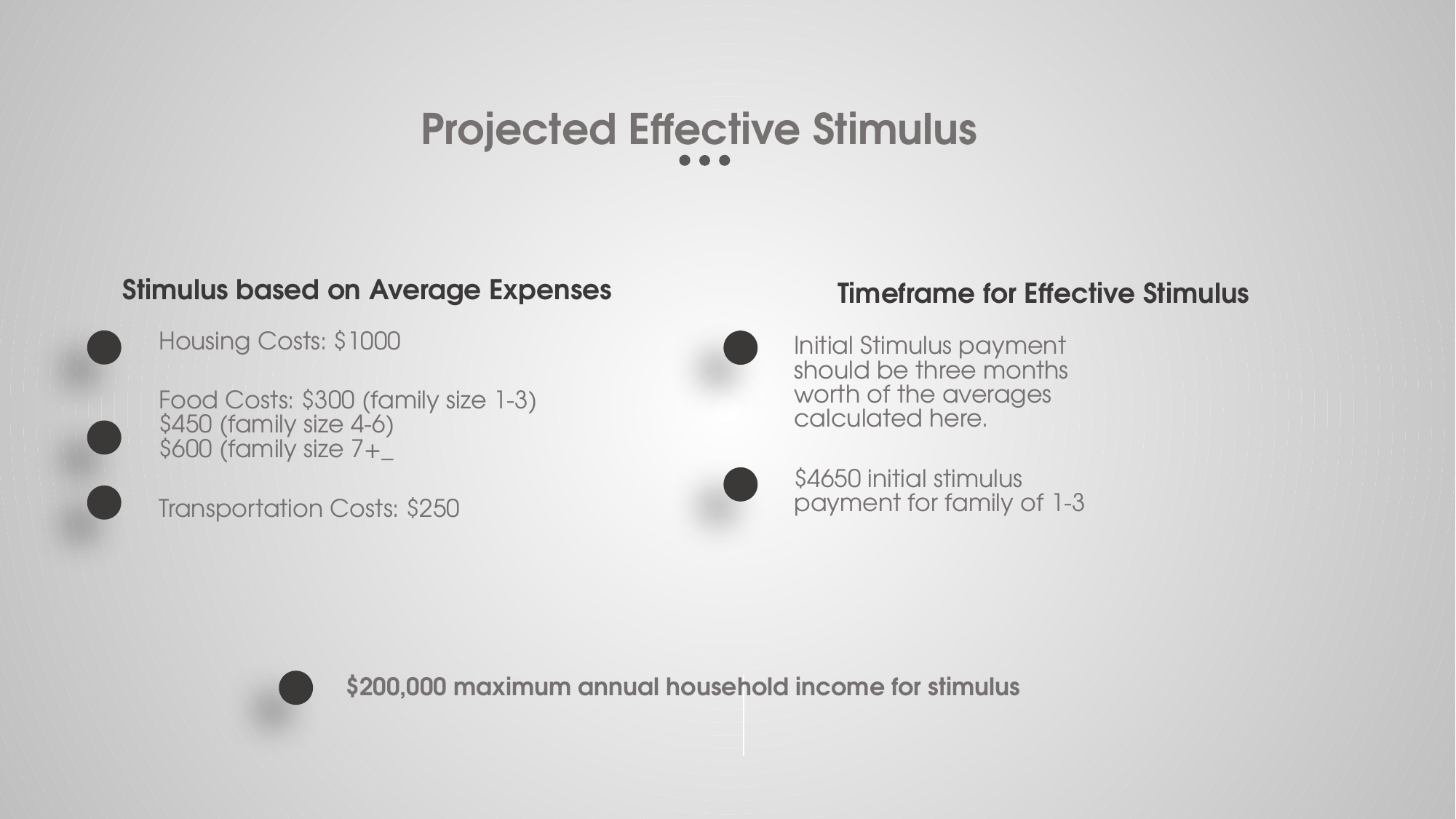

Projected Effective Stimulus

Stimulus based on Average Expenses

Timeframe for Effective Stimulus
Housing Costs: $1000
Initial Stimulus payment should be three months worth of the averages calculated here.

Food Costs: $300 (family size 1-3)
$450 (family size 4-6)
$600 (family size 7+_

$4650 initial stimulus payment for family of 1-3

Transportation Costs: $250

$200,000 maximum annual household income for stimulus